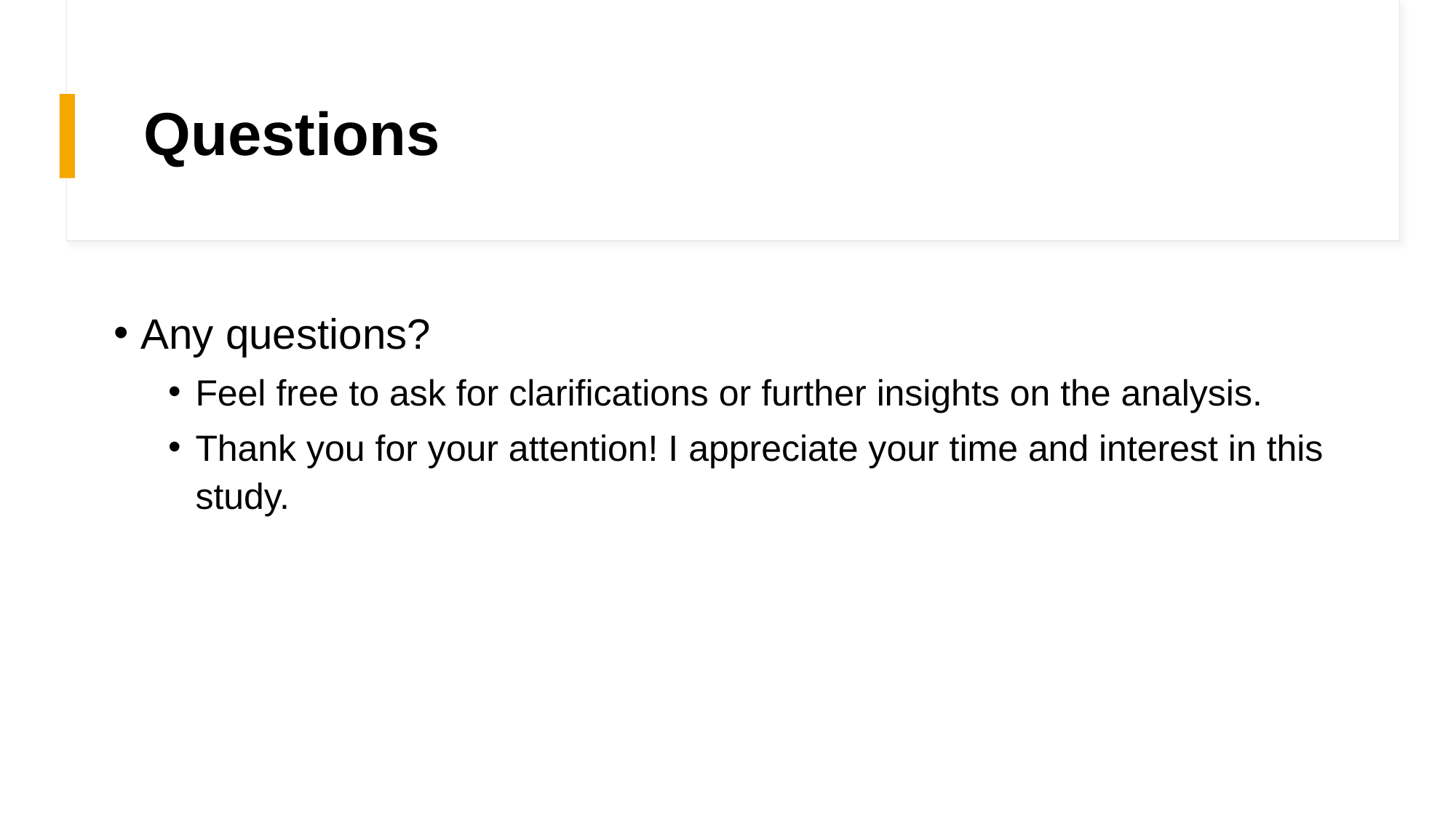

# Questions
Any questions?
Feel free to ask for clarifications or further insights on the analysis.
Thank you for your attention! I appreciate your time and interest in this study.